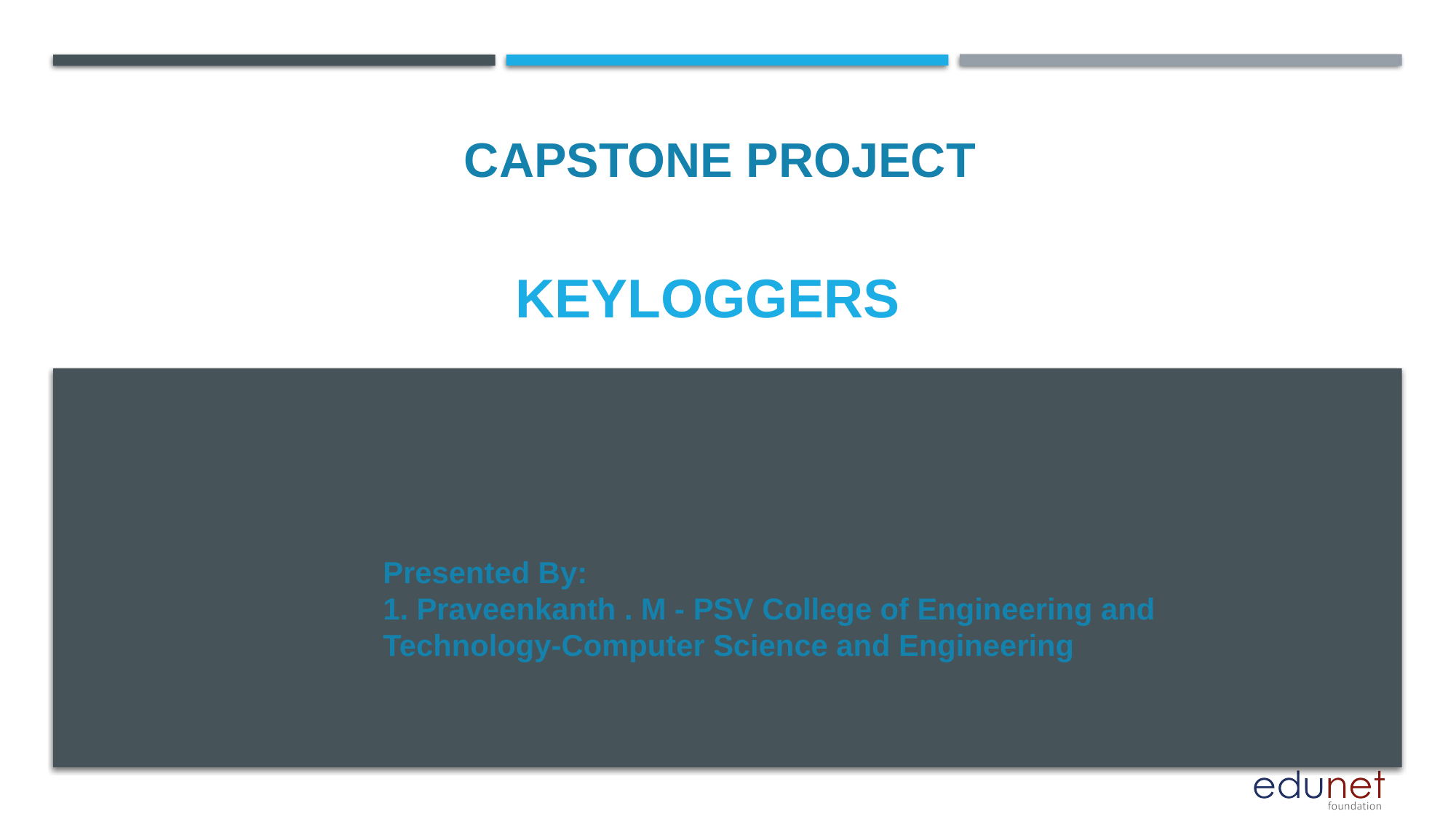

CAPSTONE PROJECT
# KEYLOGGERS
Presented By:
1. Praveenkanth . M - PSV College of Engineering and Technology-Computer Science and Engineering